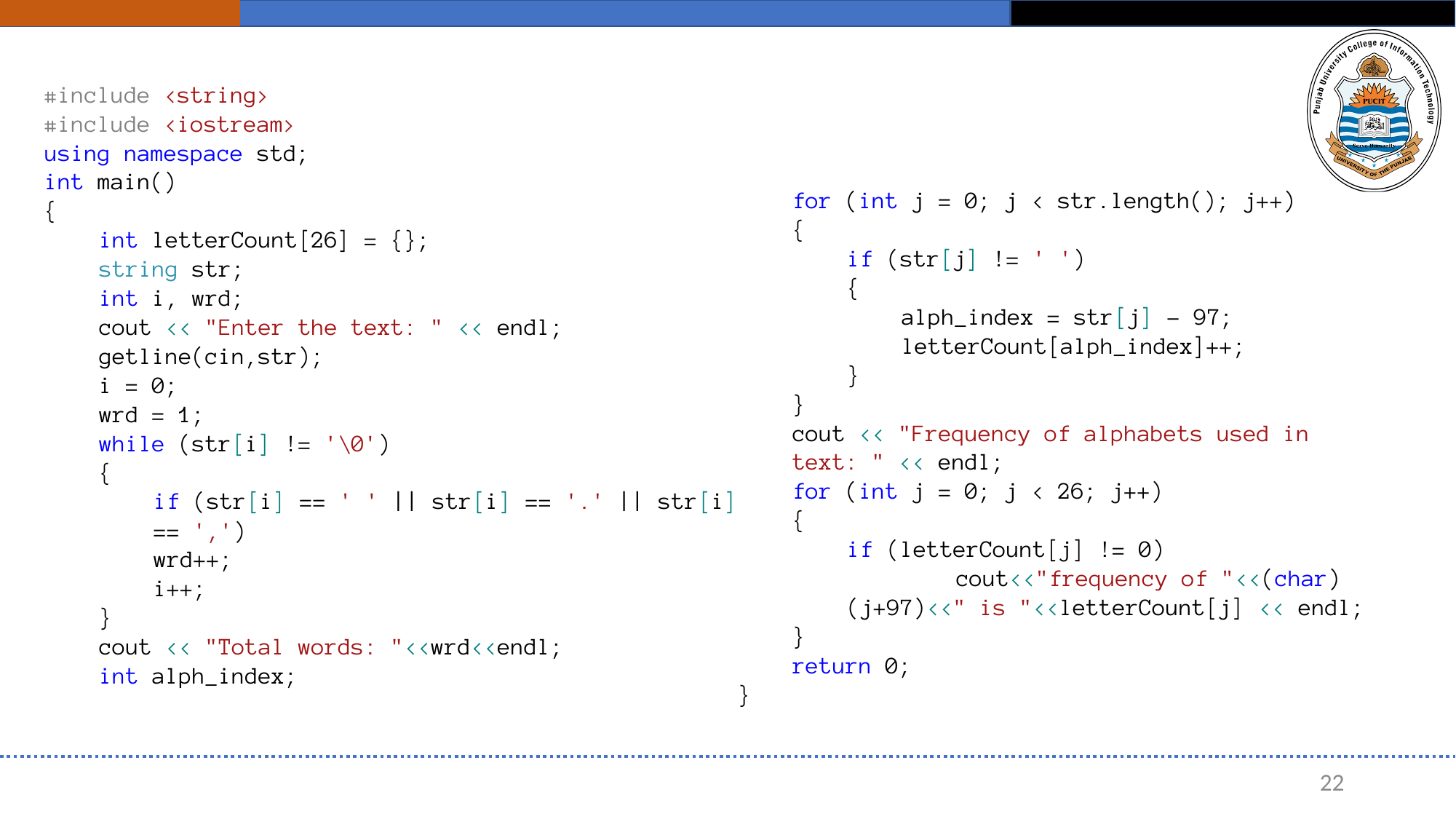

#include <string>
#include <iostream>
using namespace std;
int main()
{
int letterCount[26] = {};
string str;
int i, wrd;
cout << "Enter the text: " << endl;
getline(cin,str);
i = 0;
wrd = 1;
while (str[i] != '\0')
{
if (str[i] == ' ' || str[i] == '.' || str[i] == ',')
wrd++;
i++;
}
cout << "Total words: "<<wrd<<endl;
int alph_index;
for (int j = 0; j < str.length(); j++)
{
if (str[j] != ' ')
{
alph_index = str[j] - 97;
letterCount[alph_index]++;
}
}
cout << "Frequency of alphabets used in text: " << endl;
for (int j = 0; j < 26; j++)
{
if (letterCount[j] != 0)
	cout<<"frequency of "<<(char)(j+97)<<" is "<<letterCount[j] << endl;
}
return 0;
}
22